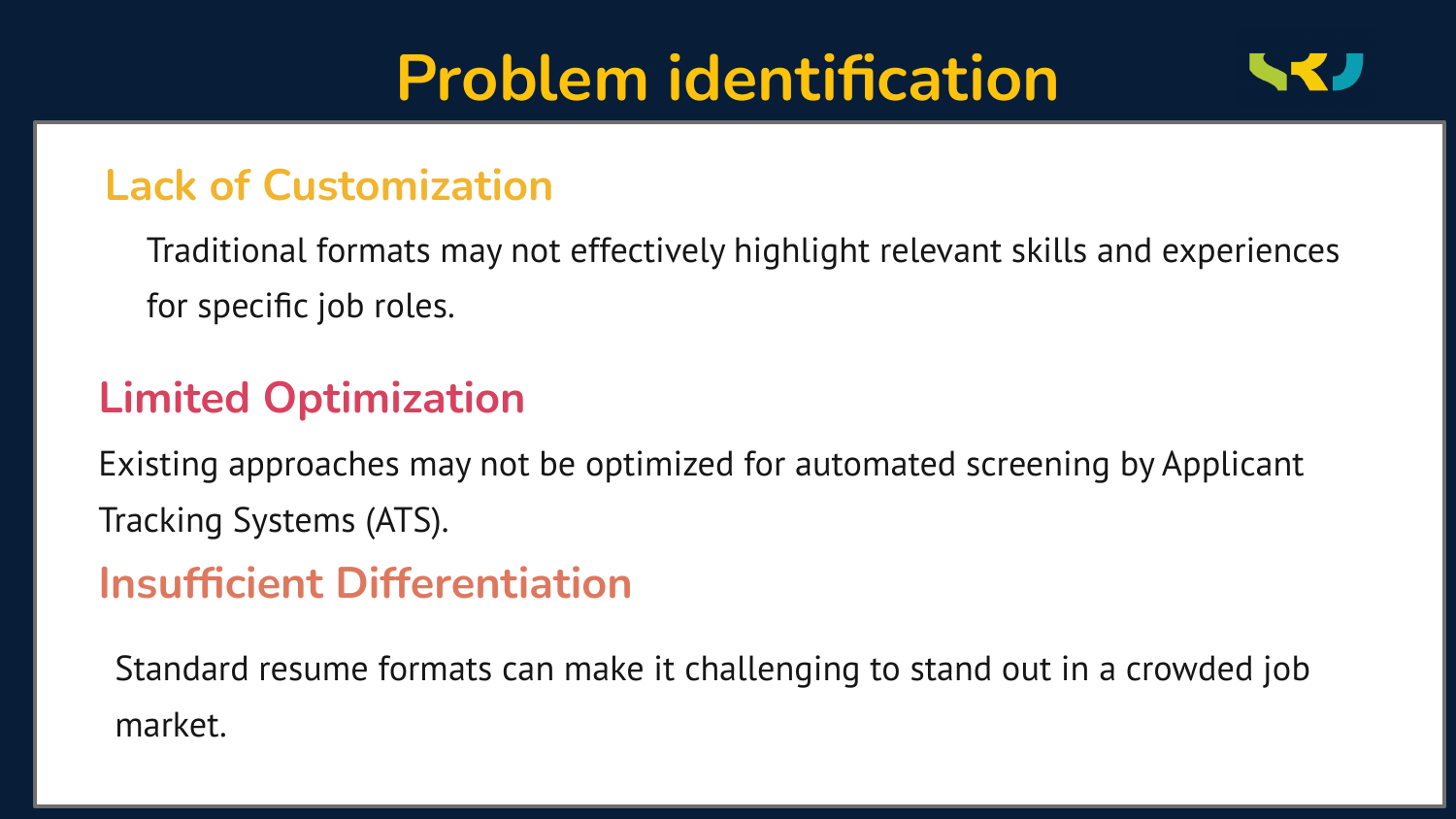

# Problem identification

Lack of Customization
Traditional formats may not effectively highlight relevant skills and experiences for specific job roles.
Limited Optimization
Existing approaches may not be optimized for automated screening by Applicant Tracking Systems (ATS).
Insufficient Differentiation
Standard resume formats can make it challenging to stand out in a crowded job market.